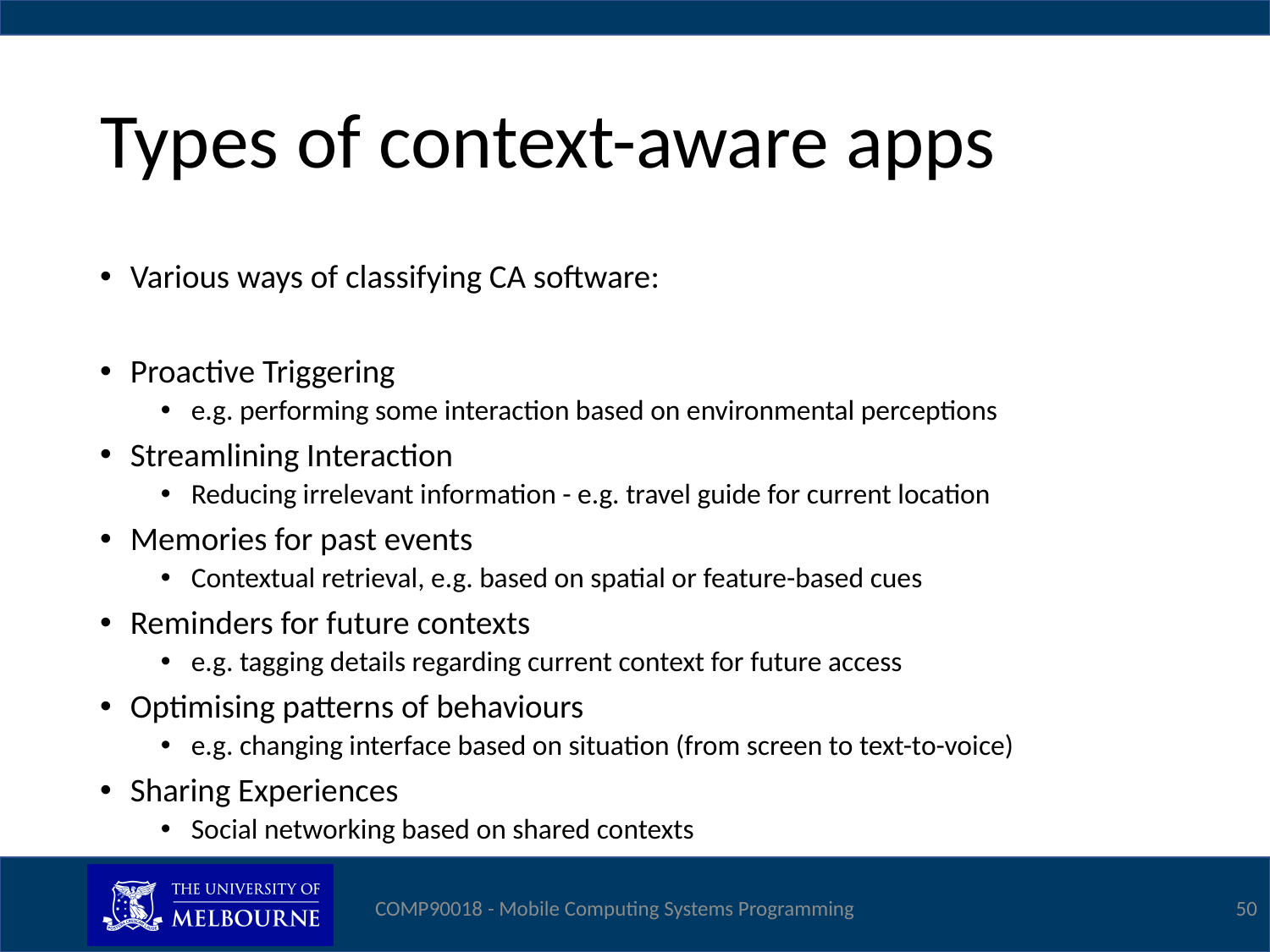

# Types of context-aware apps
Various ways of classifying CA software:

Proactive Triggering
e.g. performing some interaction based on environmental perceptions
Streamlining Interaction
Reducing irrelevant information - e.g. travel guide for current location
Memories for past events
Contextual retrieval, e.g. based on spatial or feature-based cues
Reminders for future contexts
e.g. tagging details regarding current context for future access
Optimising patterns of behaviours
e.g. changing interface based on situation (from screen to text-to-voice)
Sharing Experiences
Social networking based on shared contexts
COMP90018 - Mobile Computing Systems Programming
50